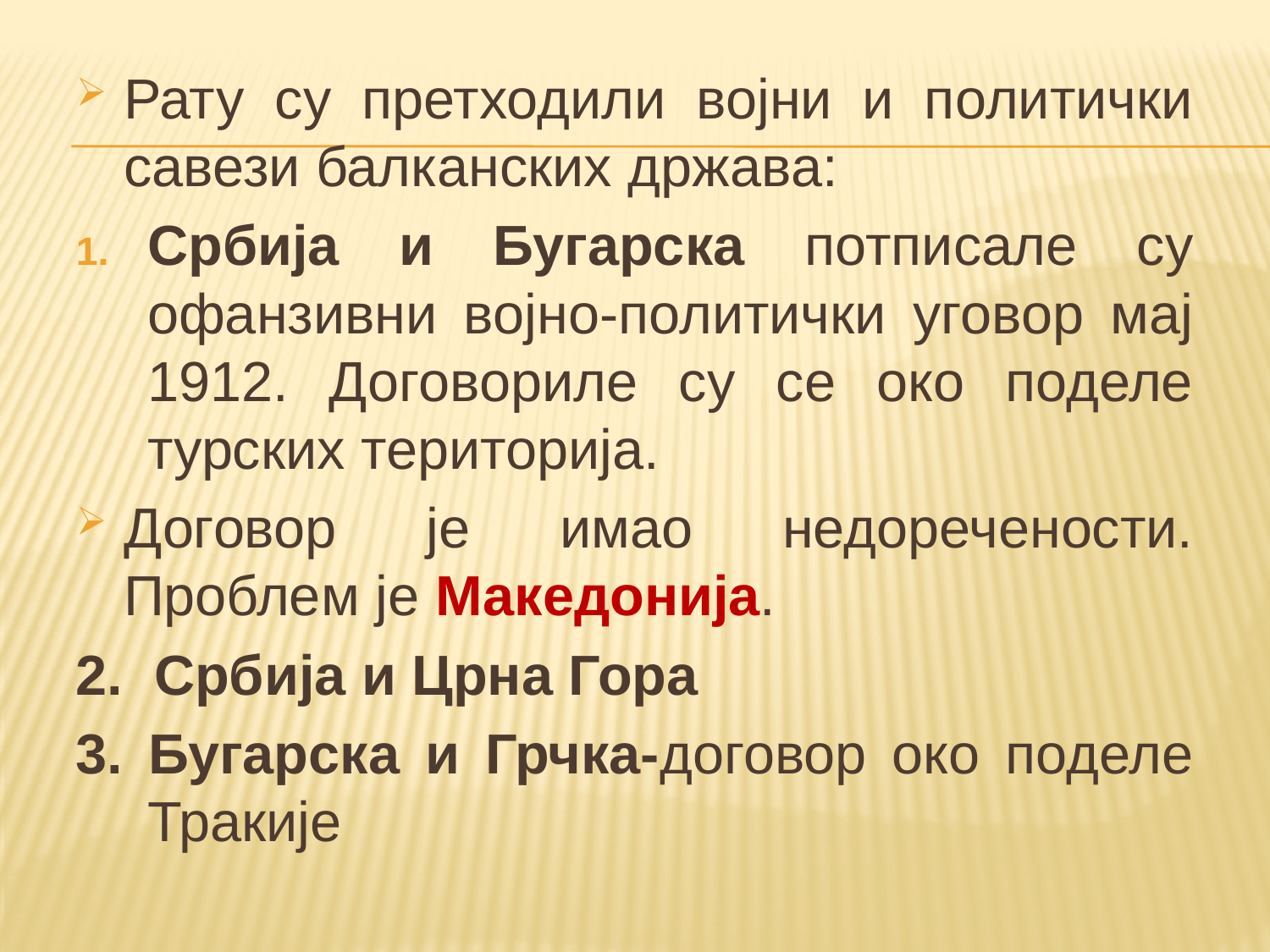

Рату су претходили војни и политички савези балканских држава:
Србија и Бугарска потписале су офанзивни војно-политички уговор мај 1912. Договориле су се око поделе турских територија.
Договор је имао недоречености. Проблем је Македонија.
2.  Србија и Црна Гора
3. Бугарска и Грчка-договор око поделе Тракије